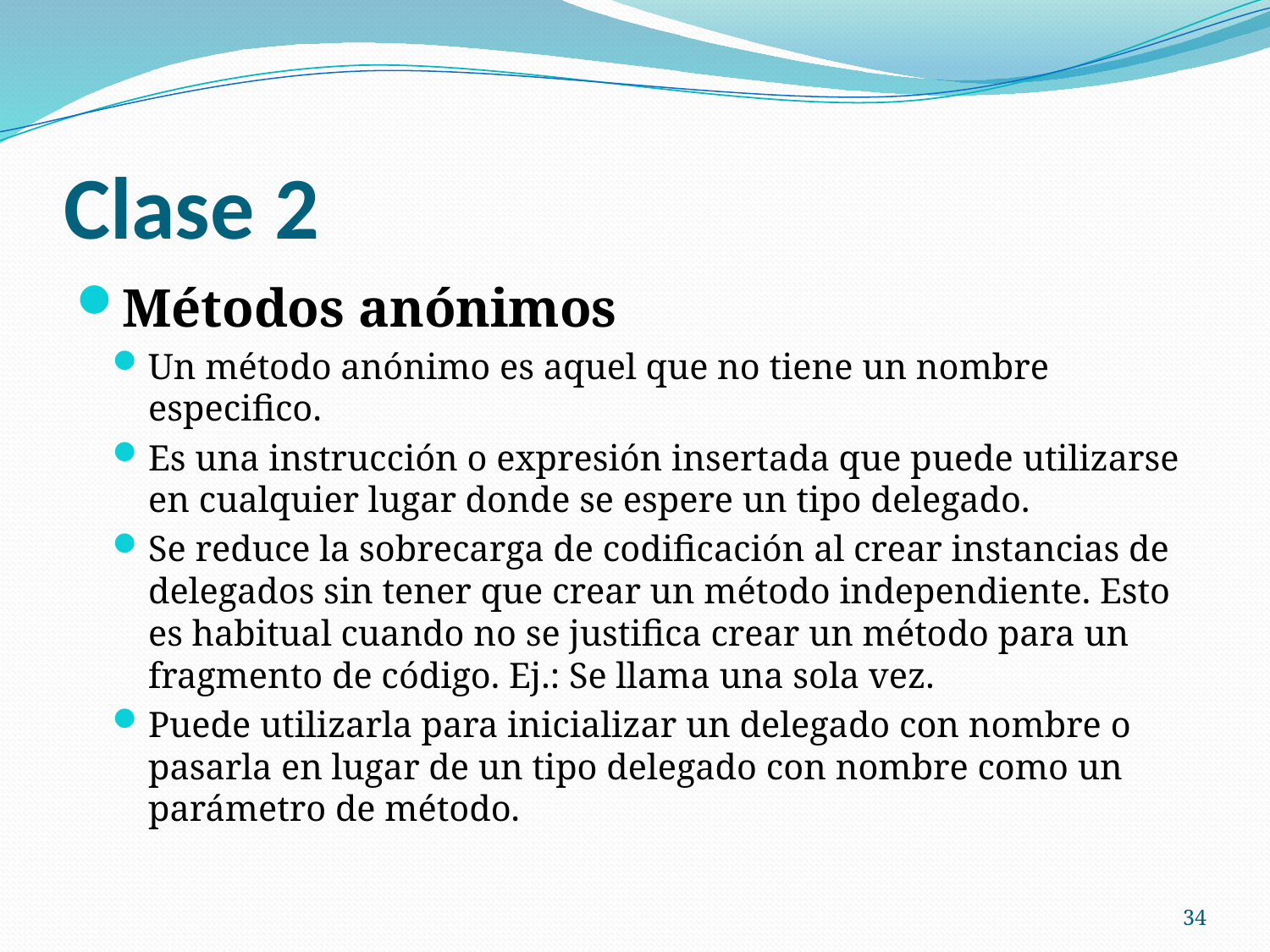

# Clase 2
Métodos anónimos
Un método anónimo es aquel que no tiene un nombre especifico.
Es una instrucción o expresión insertada que puede utilizarse en cualquier lugar donde se espere un tipo delegado.
Se reduce la sobrecarga de codificación al crear instancias de delegados sin tener que crear un método independiente. Esto es habitual cuando no se justifica crear un método para un fragmento de código. Ej.: Se llama una sola vez.
Puede utilizarla para inicializar un delegado con nombre o pasarla en lugar de un tipo delegado con nombre como un parámetro de método.

34